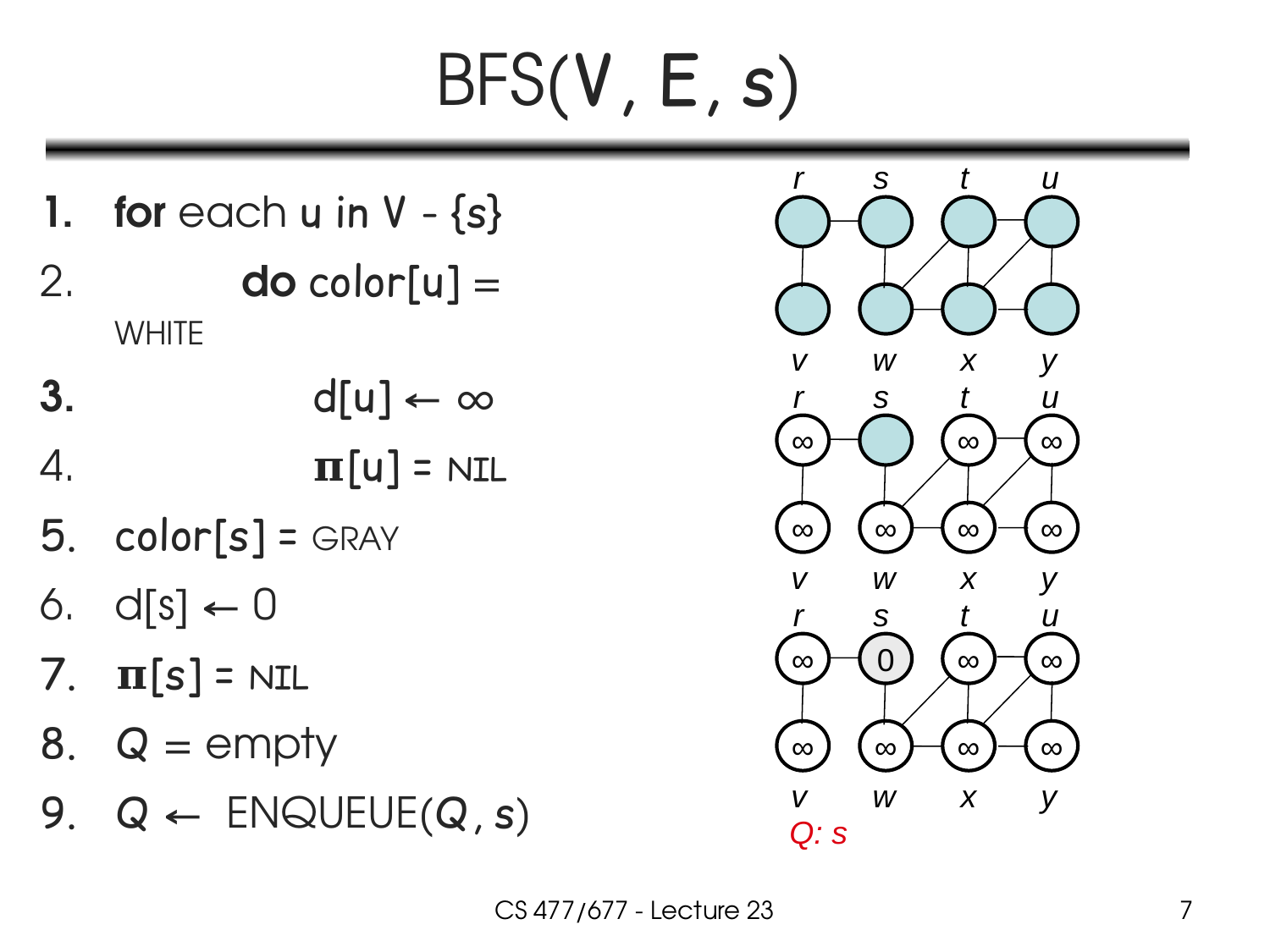

# BFS(V, E, s)
r
s
t
u

v
w
x
y
for each u in V - {s}
 	do color[u] = WHITE
 	      d[u] ← ∞
 	      𝛑[u] = NIL
color[s] = GRAY
d[s] ← 0
𝛑[s] = NIL
Q = empty
Q ←  ENQUEUE(Q, s)
r
s
t
u
∞

∞
∞

∞
∞
∞
∞

v
w
x
y
r
s
t
u
∞
0
∞
∞

∞
∞
∞
∞

v
w
x
y
Q: s
CS 477/677 - Lecture 23
7